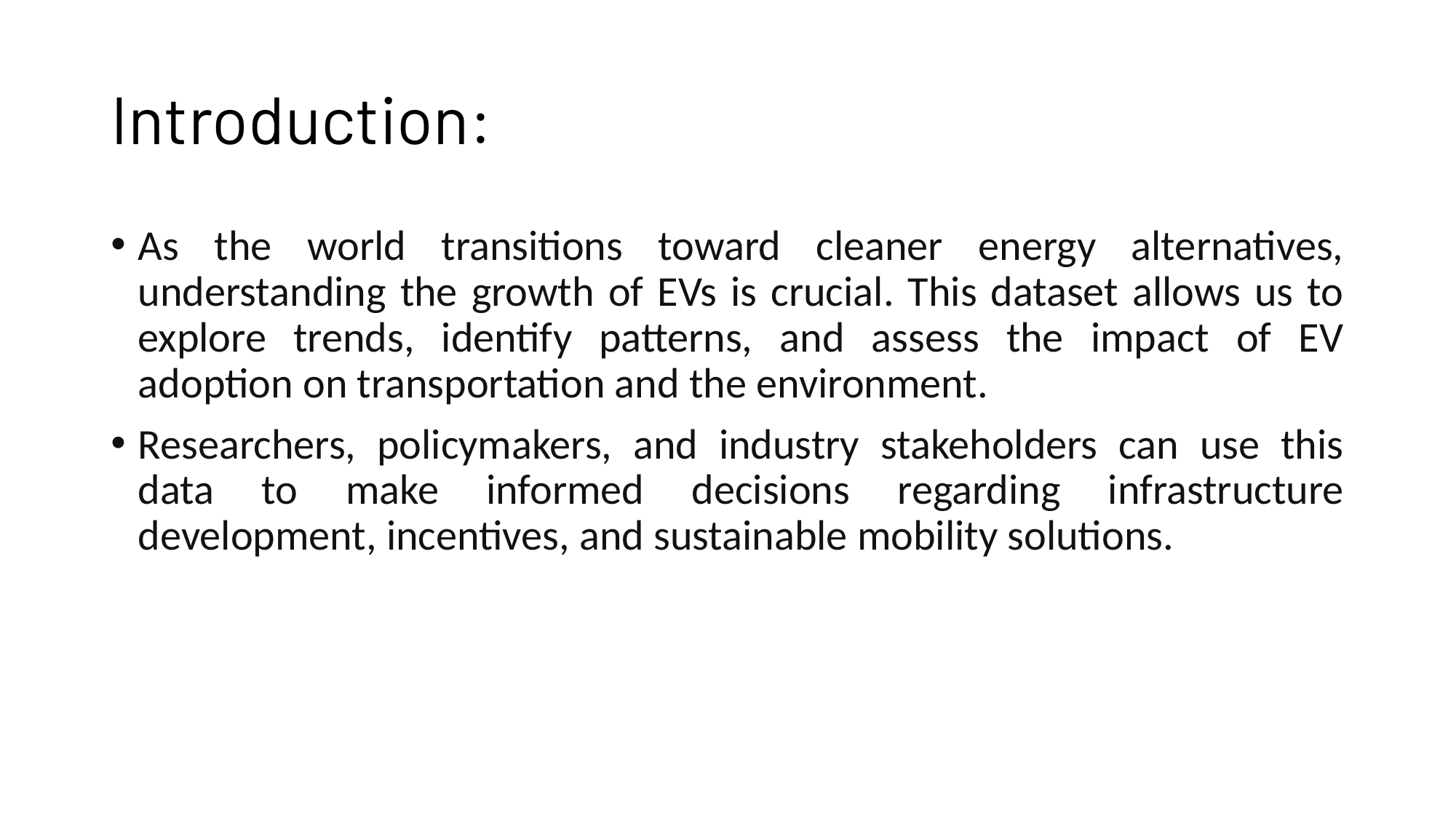

# Introduction:
As the world transitions toward cleaner energy alternatives, understanding the growth of EVs is crucial. This dataset allows us to explore trends, identify patterns, and assess the impact of EV adoption on transportation and the environment.
Researchers, policymakers, and industry stakeholders can use this data to make informed decisions regarding infrastructure development, incentives, and sustainable mobility solutions.